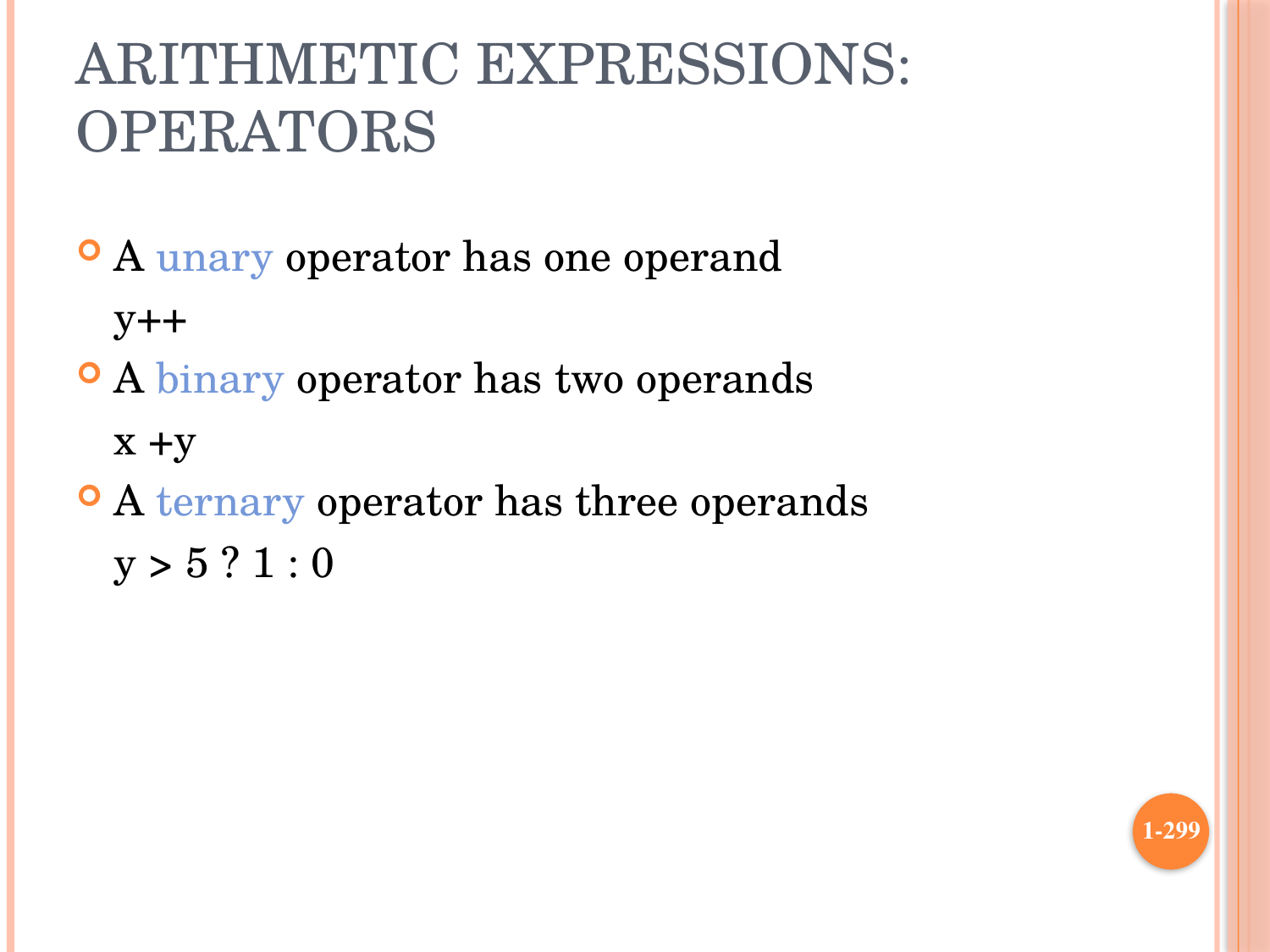

# Arithmetic Expressions: Operators
A unary operator has one operand
	y++
A binary operator has two operands
	x +y
A ternary operator has three operands
	y > 5 ? 1 : 0
1-299